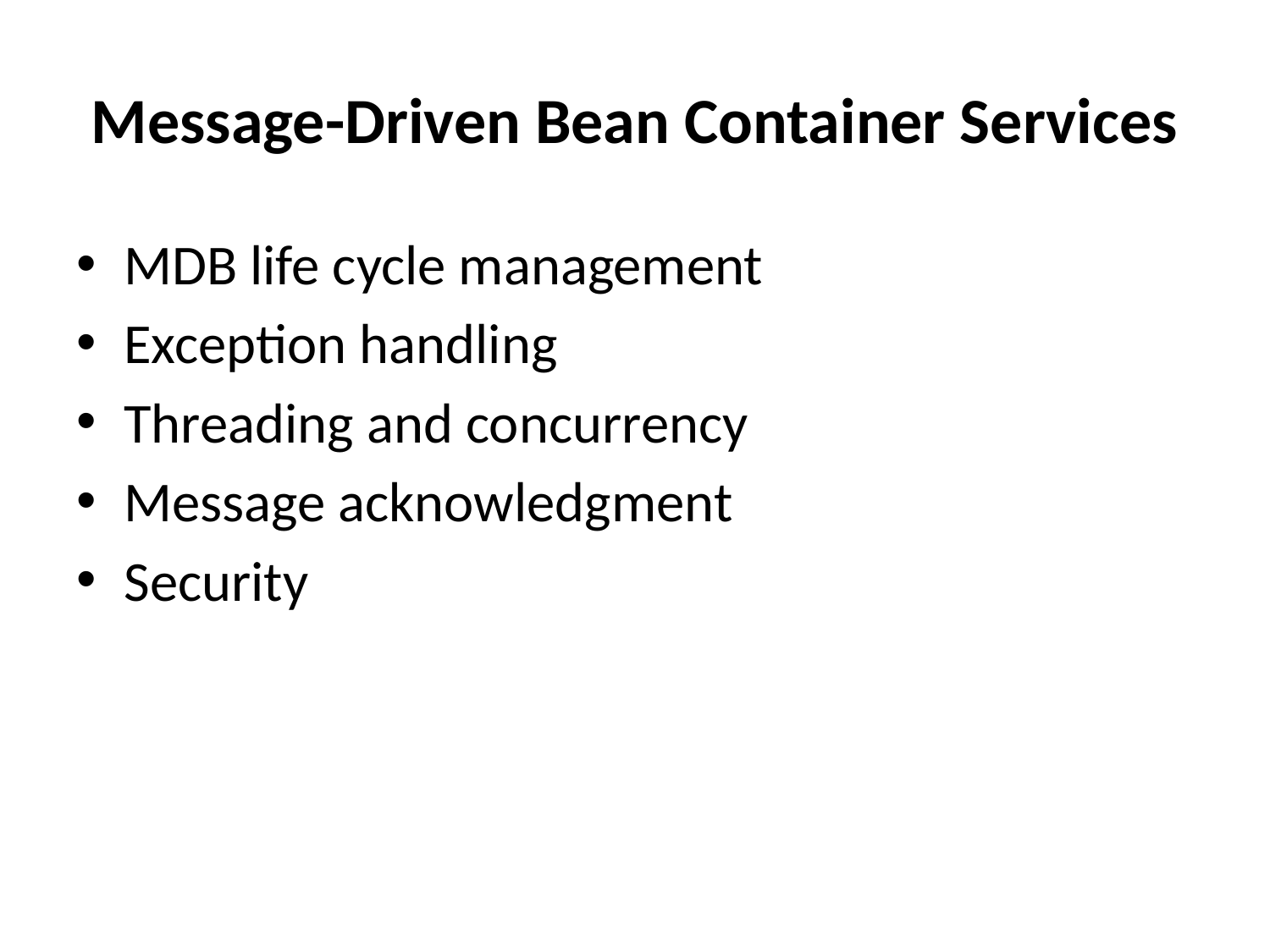

# Message-Driven Bean Container Services
MDB life cycle management
Exception handling
Threading and concurrency
Message acknowledgment
Security